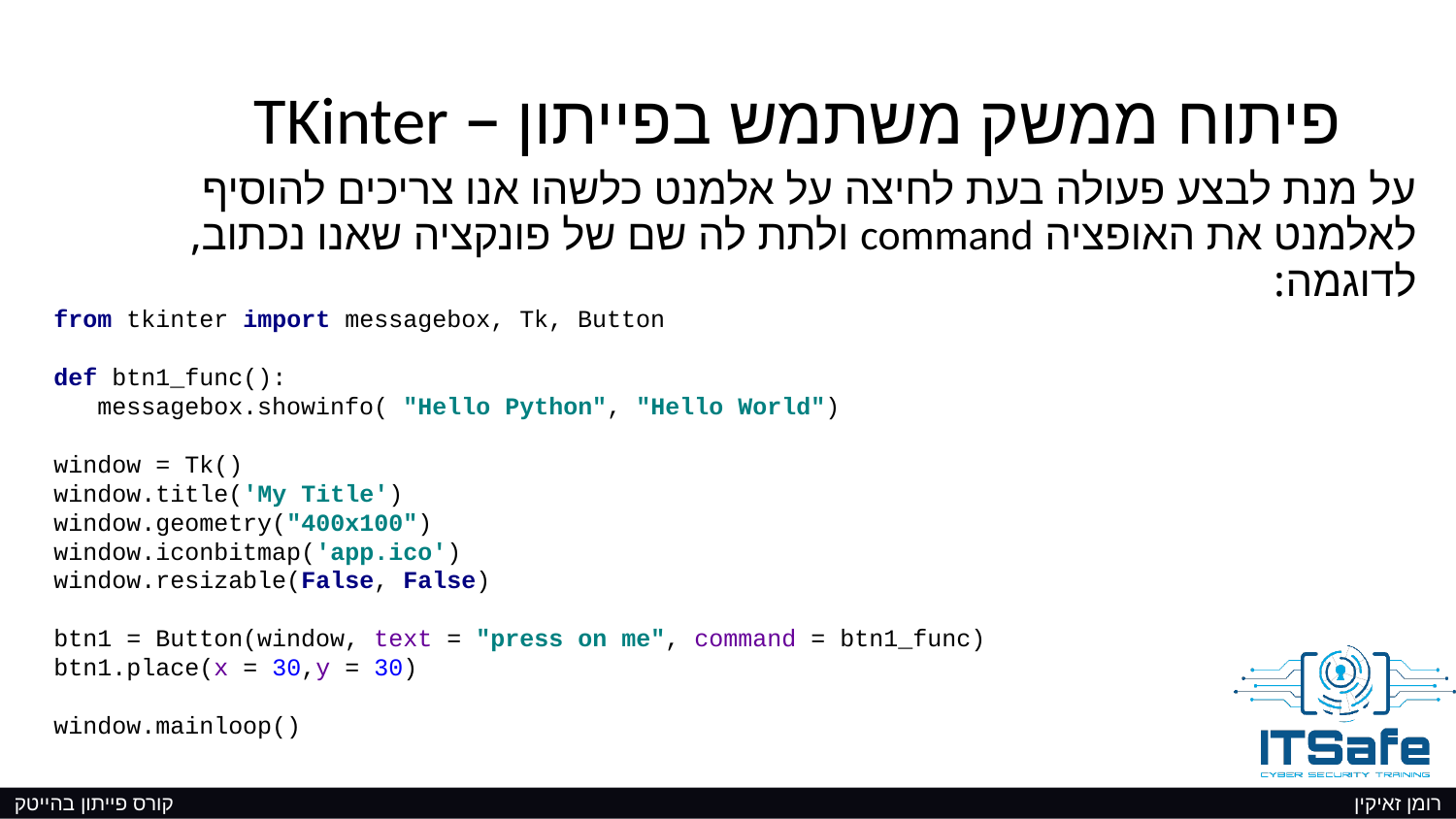

# פיתוח ממשק משתמש בפייתון – TKinter
על מנת לבצע פעולה בעת לחיצה על אלמנט כלשהו אנו צריכים להוסיף לאלמנט את האופציה command ולתת לה שם של פונקציה שאנו נכתוב, לדוגמה:

from tkinter import messagebox, Tk, Button
def btn1_func():
   messagebox.showinfo( "Hello Python", "Hello World")
window = Tk()
window.title('My Title')
window.geometry("400x100")
window.iconbitmap('app.ico')
window.resizable(False, False)
btn1 = Button(window, text = "press on me", command = btn1_func)
btn1.place(x = 30,y = 30)
window.mainloop()